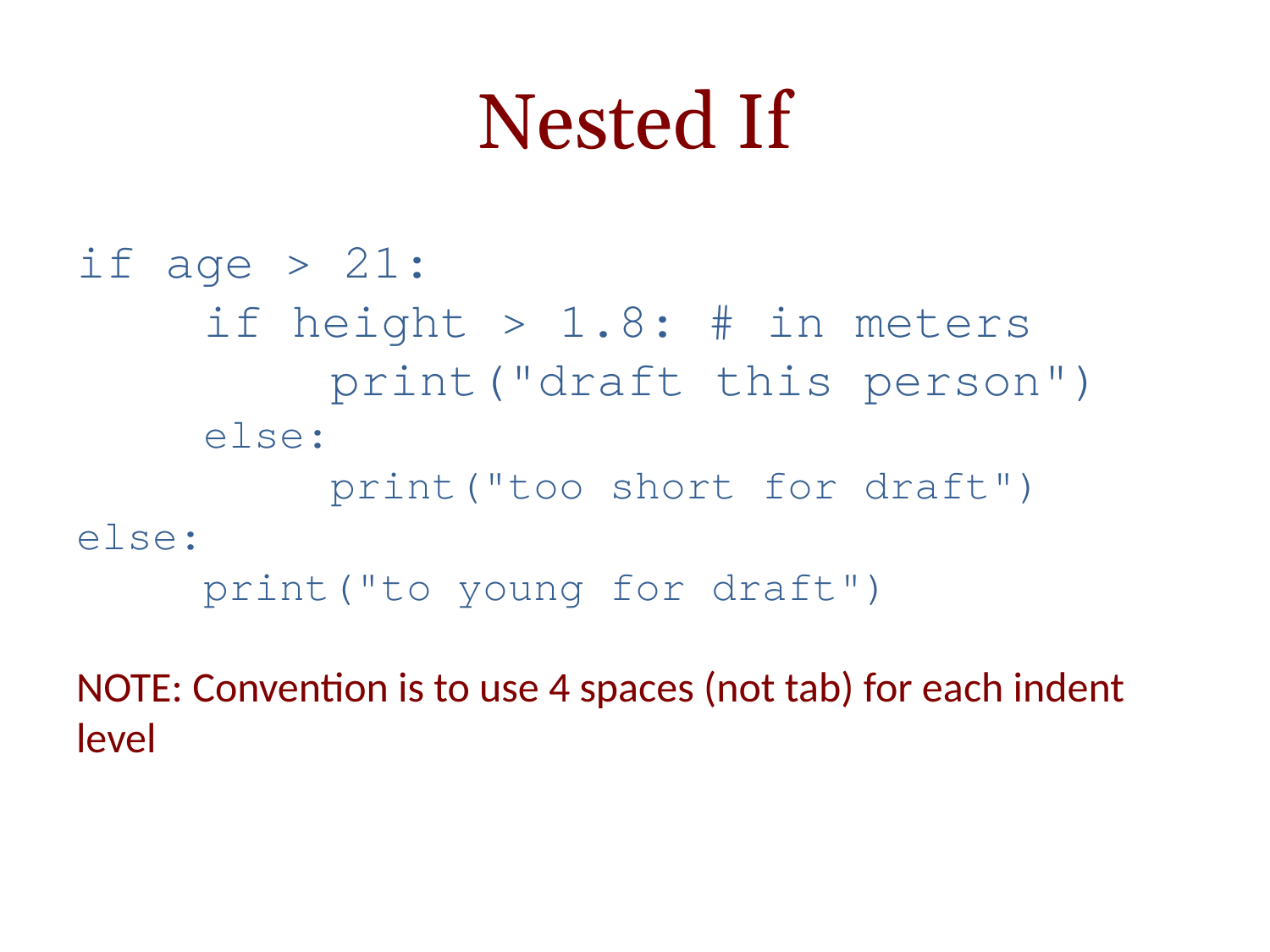

# Nested If
if age > 21:
	if height > 1.8: # in meters
		print("draft this person")
	else:
		print("too short for draft")
else:
	print("to young for draft")

NOTE: Convention is to use 4 spaces (not tab) for each indent level